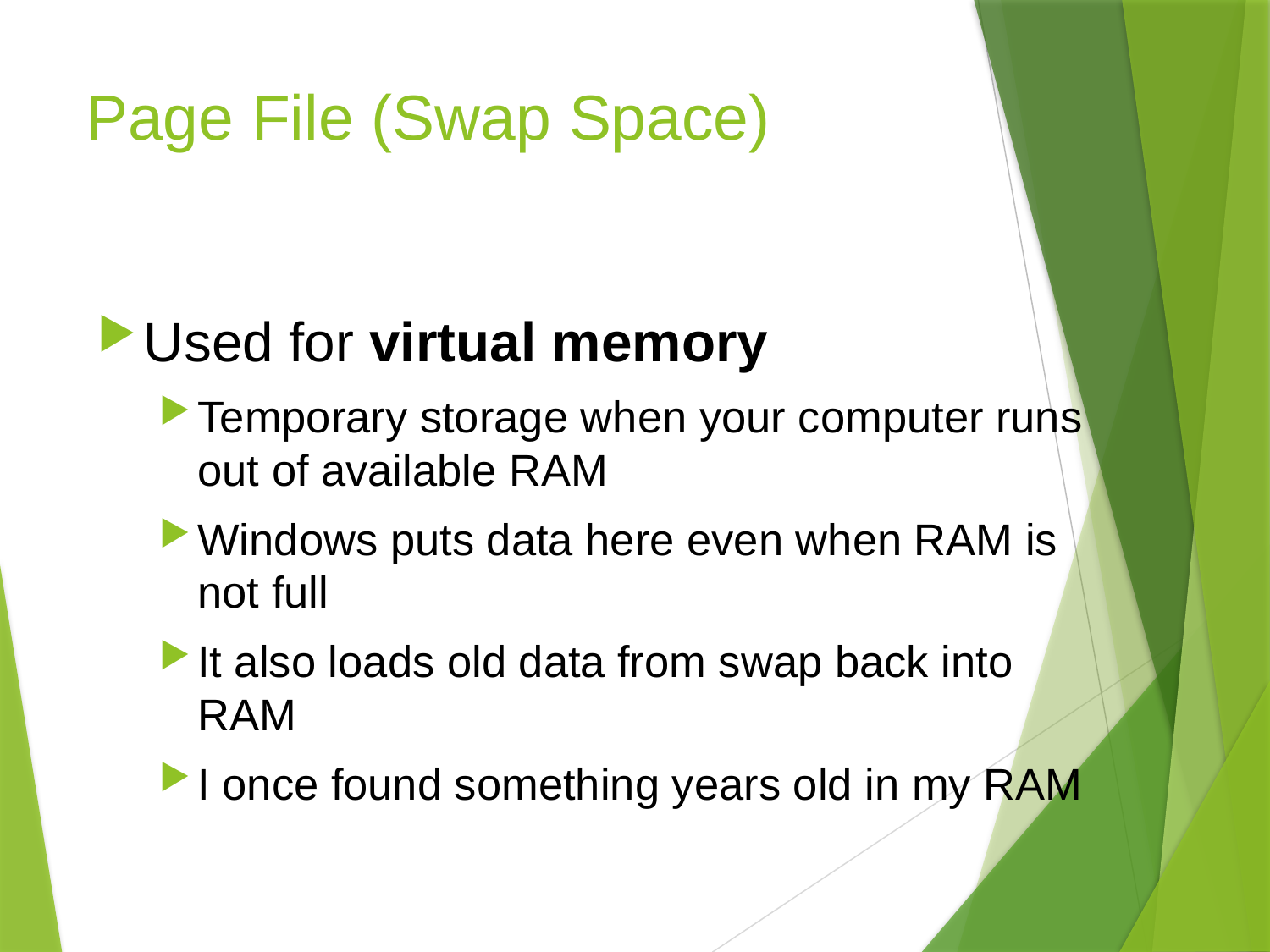

# Page File (Swap Space)
Used for virtual memory
Temporary storage when your computer runs out of available RAM
Windows puts data here even when RAM is not full
It also loads old data from swap back into RAM
I once found something years old in my RAM